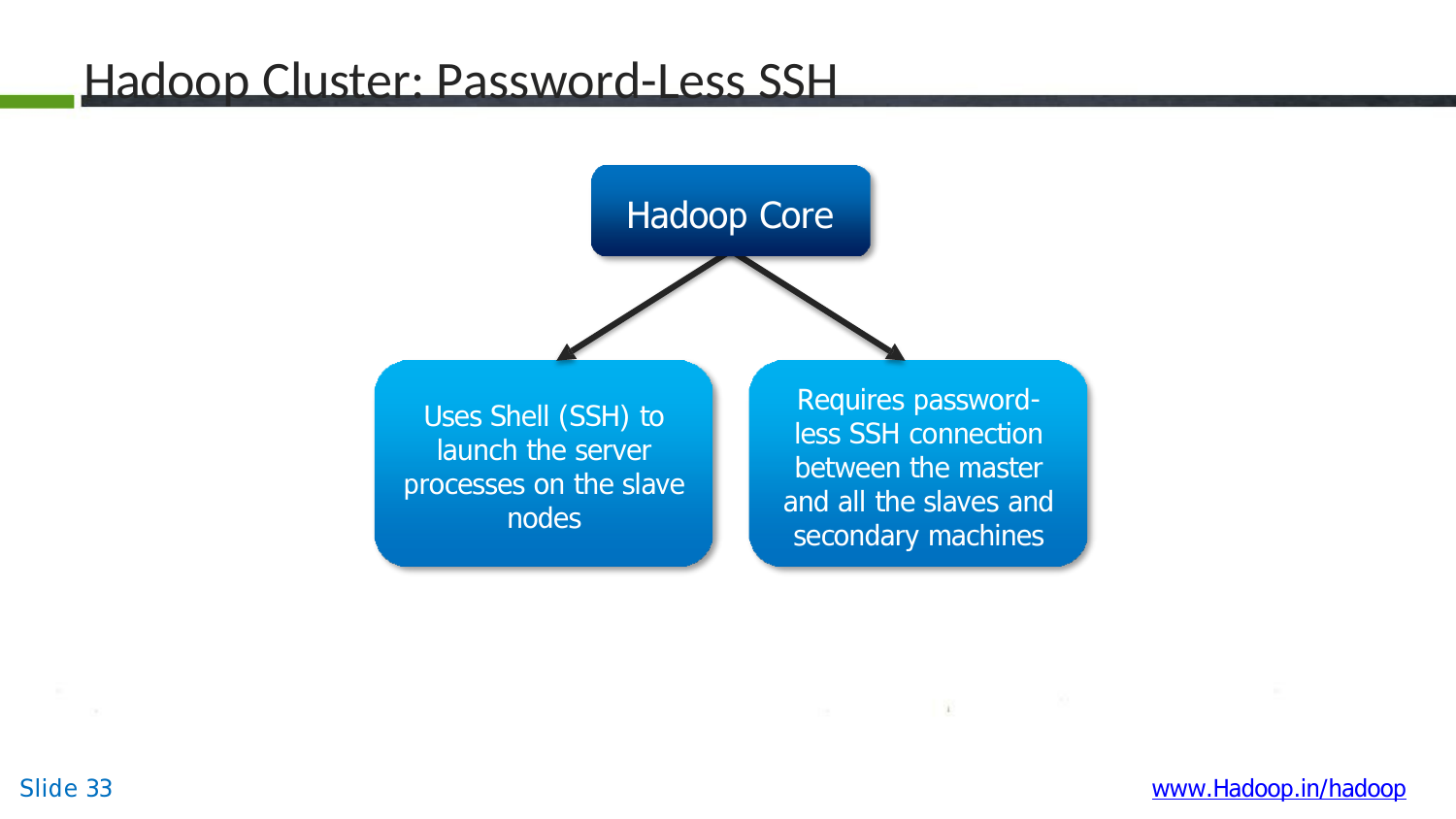

# Hadoop Cluster: Password-Less SSH

Hadoop Core

Requires password- less SSH connection between the master and all the slaves and secondary machines

Uses Shell (SSH) to launch the server processes on the slave nodes
www.Hadoop.in/hadoop
Slide 33